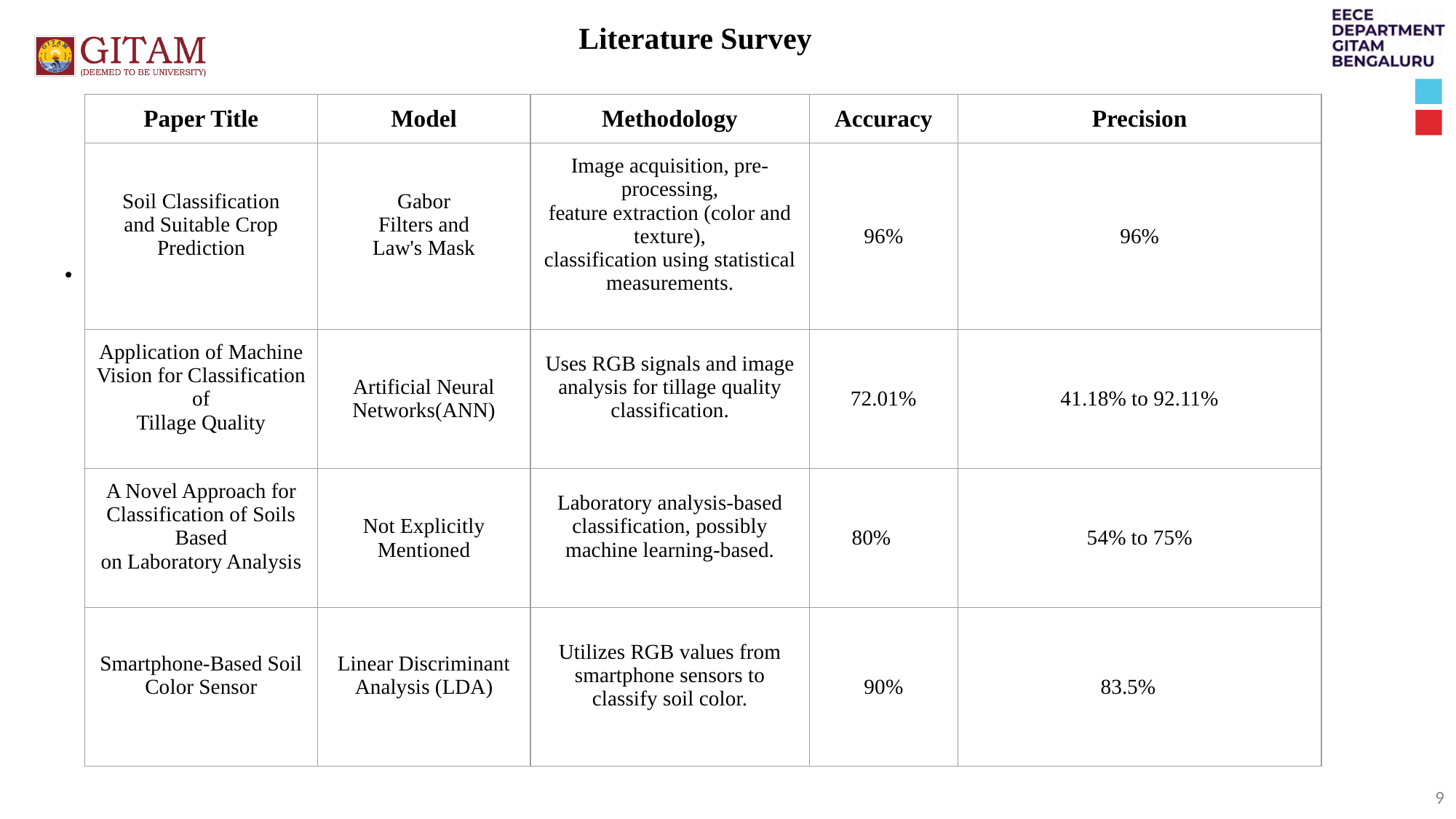

Literature Survey

| Paper Title | Model | Methodology | Accuracy | Precision |
| --- | --- | --- | --- | --- |
| Soil Classification and Suitable Crop Prediction | Gabor Filters and Law's Mask | Image acquisition, pre-processing, feature extraction (color and texture), classification using statistical measurements. | 96% | 96% |
| Application of Machine Vision for Classification of Tillage Quality | Artificial Neural Networks(ANN) | Uses RGB signals and image analysis for tillage quality classification. | 72.01% | 41.18% to 92.11% |
| A Novel Approach for Classification of Soils Based on Laboratory Analysis | Not Explicitly Mentioned | Laboratory analysis-based classification, possibly machine learning-based. | 80% | 54% to 75% |
| Smartphone-Based Soil Color Sensor | Linear Discriminant Analysis (LDA) | Utilizes RGB values from smartphone sensors to classify soil color. | 90% | 83.5% |

9